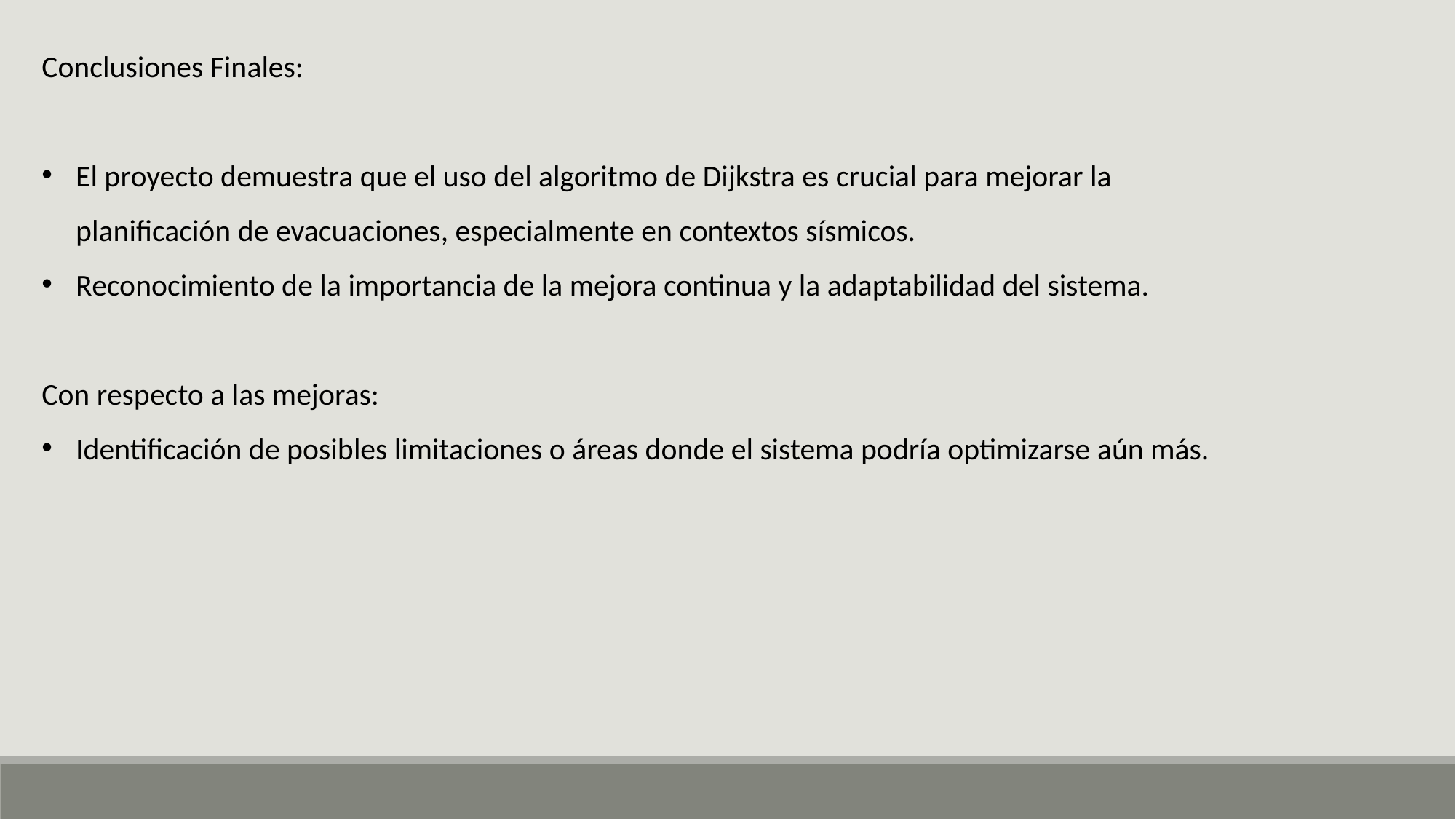

Conclusiones Finales:

El proyecto demuestra que el uso del algoritmo de Dijkstra es crucial para mejorar la planificación de evacuaciones, especialmente en contextos sísmicos.
Reconocimiento de la importancia de la mejora continua y la adaptabilidad del sistema.

Con respecto a las mejoras:
Identificación de posibles limitaciones o áreas donde el sistema podría optimizarse aún más.